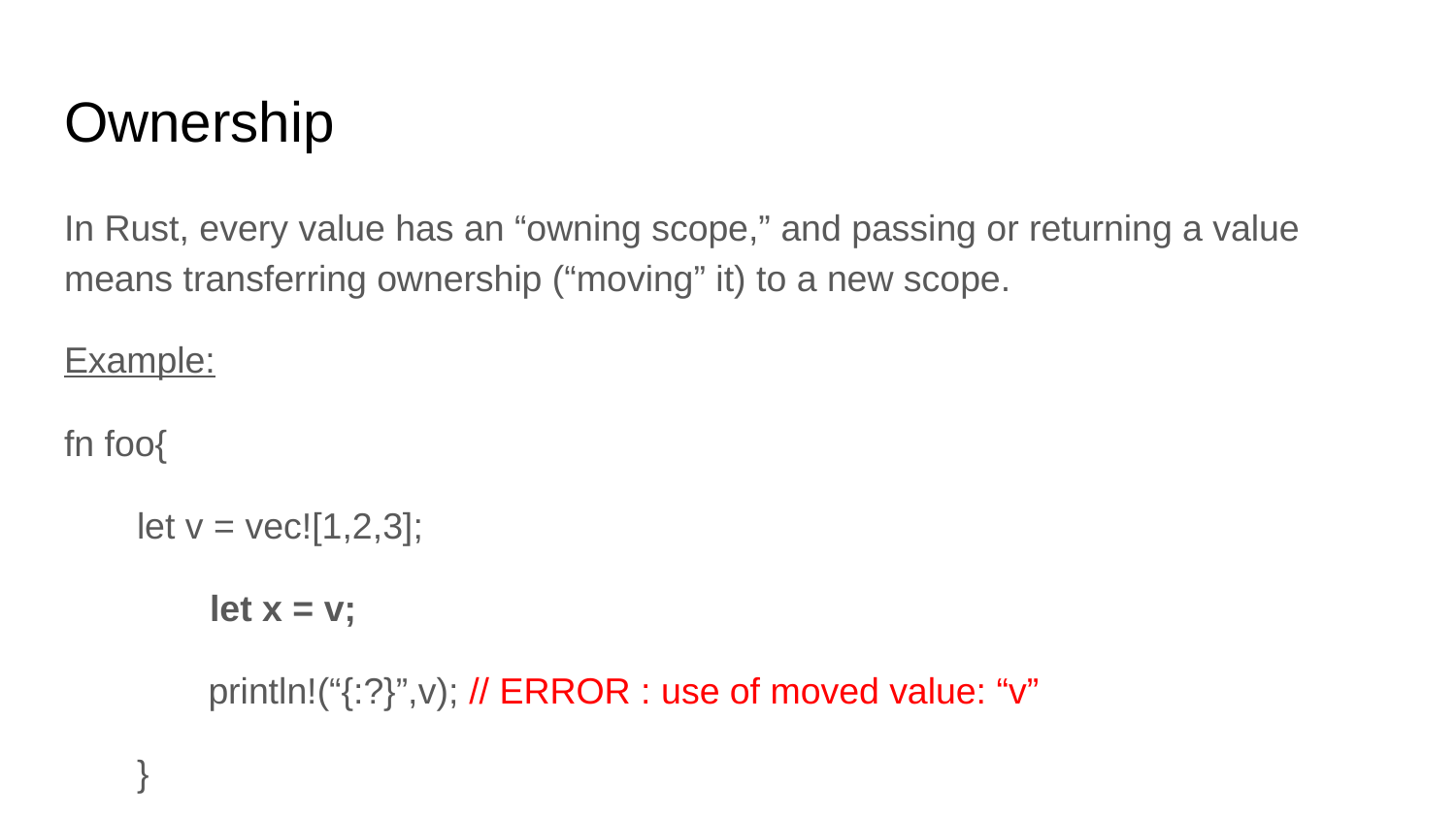

# Ownership
In Rust, every value has an “owning scope,” and passing or returning a value means transferring ownership (“moving” it) to a new scope.
Example:
fn foo{
let v = vec![1,2,3];
	let x = v;
       println!(“{:?}”,v); // ERROR : use of moved value: “v”
}